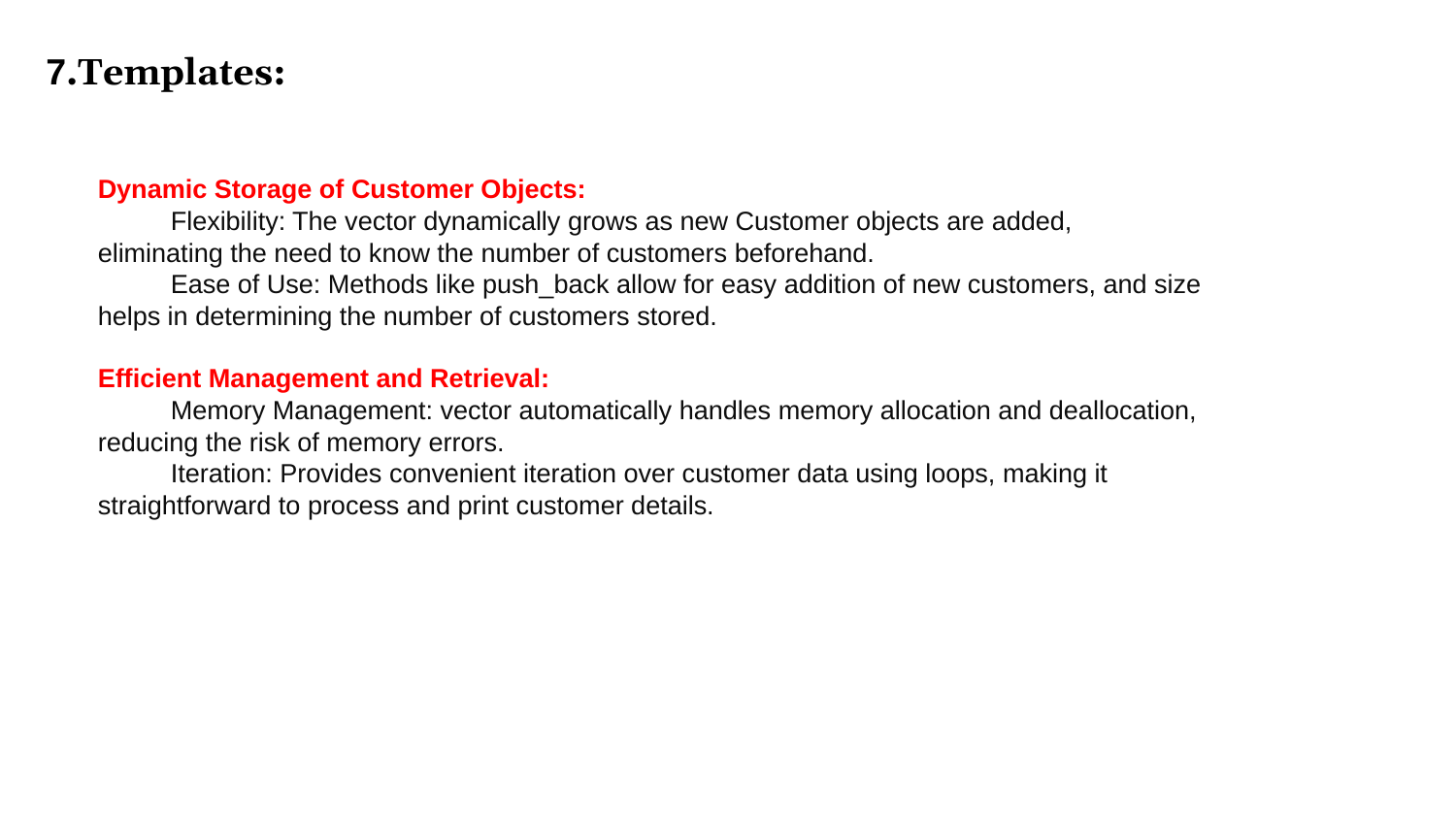

7.Templates:
Dynamic Storage of Customer Objects:
Flexibility: The vector dynamically grows as new Customer objects are added, eliminating the need to know the number of customers beforehand.
Ease of Use: Methods like push_back allow for easy addition of new customers, and size helps in determining the number of customers stored.

Efficient Management and Retrieval:
Memory Management: vector automatically handles memory allocation and deallocation, reducing the risk of memory errors.
Iteration: Provides convenient iteration over customer data using loops, making it straightforward to process and print customer details.